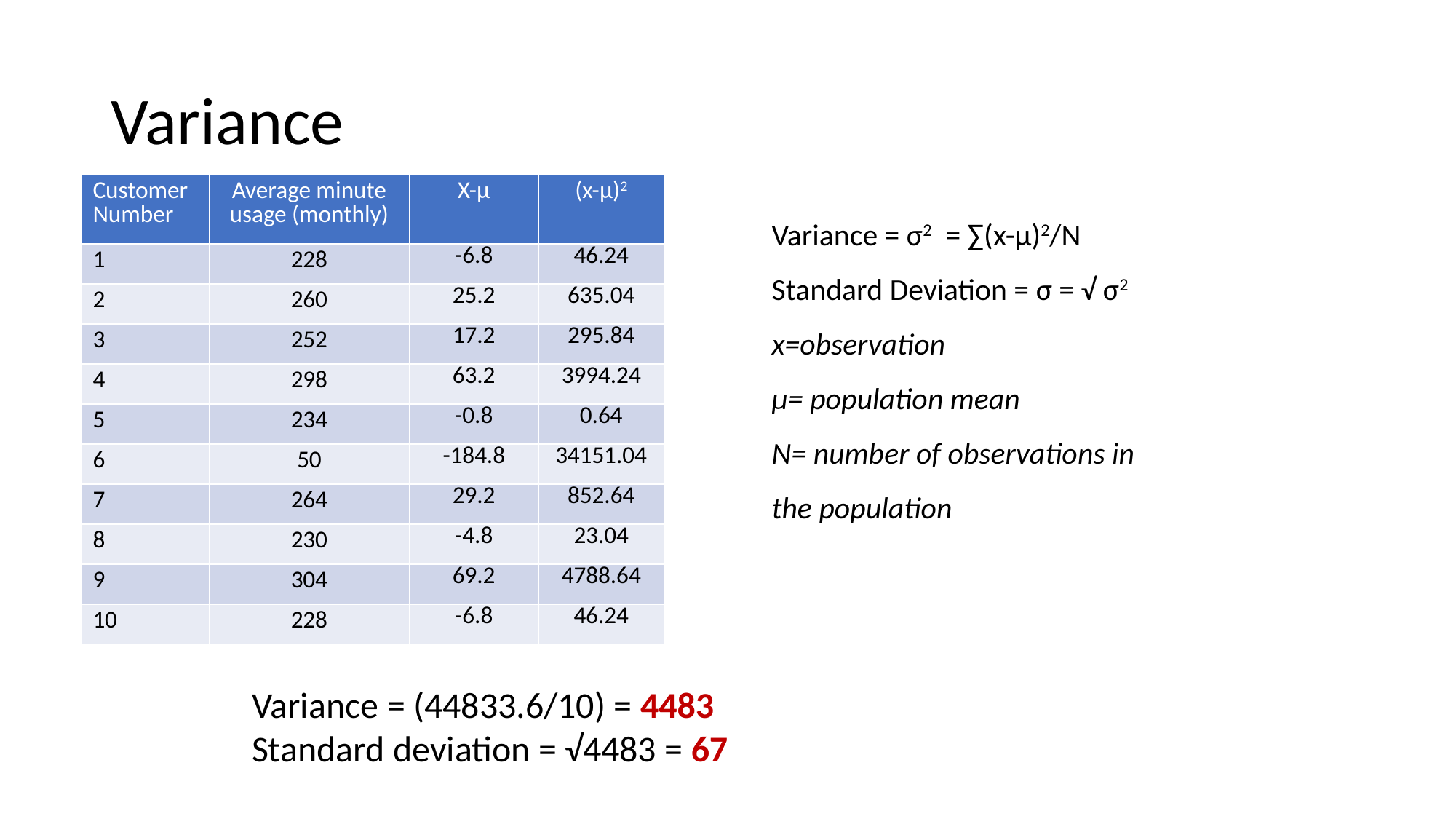

# Variance
| Customer Number | Average minute usage (monthly) | X-µ | (x-µ)2 |
| --- | --- | --- | --- |
| 1 | 228 | -6.8 | 46.24 |
| 2 | 260 | 25.2 | 635.04 |
| 3 | 252 | 17.2 | 295.84 |
| 4 | 298 | 63.2 | 3994.24 |
| 5 | 234 | -0.8 | 0.64 |
| 6 | 50 | -184.8 | 34151.04 |
| 7 | 264 | 29.2 | 852.64 |
| 8 | 230 | -4.8 | 23.04 |
| 9 | 304 | 69.2 | 4788.64 |
| 10 | 228 | -6.8 | 46.24 |
Variance = σ2  = ∑(x-µ)2/N
Standard Deviation = σ = √ σ2
x=observation
µ= population mean
N= number of observations in the population

Variance = (44833.6/10) = 4483
Standard deviation = √4483 = 67